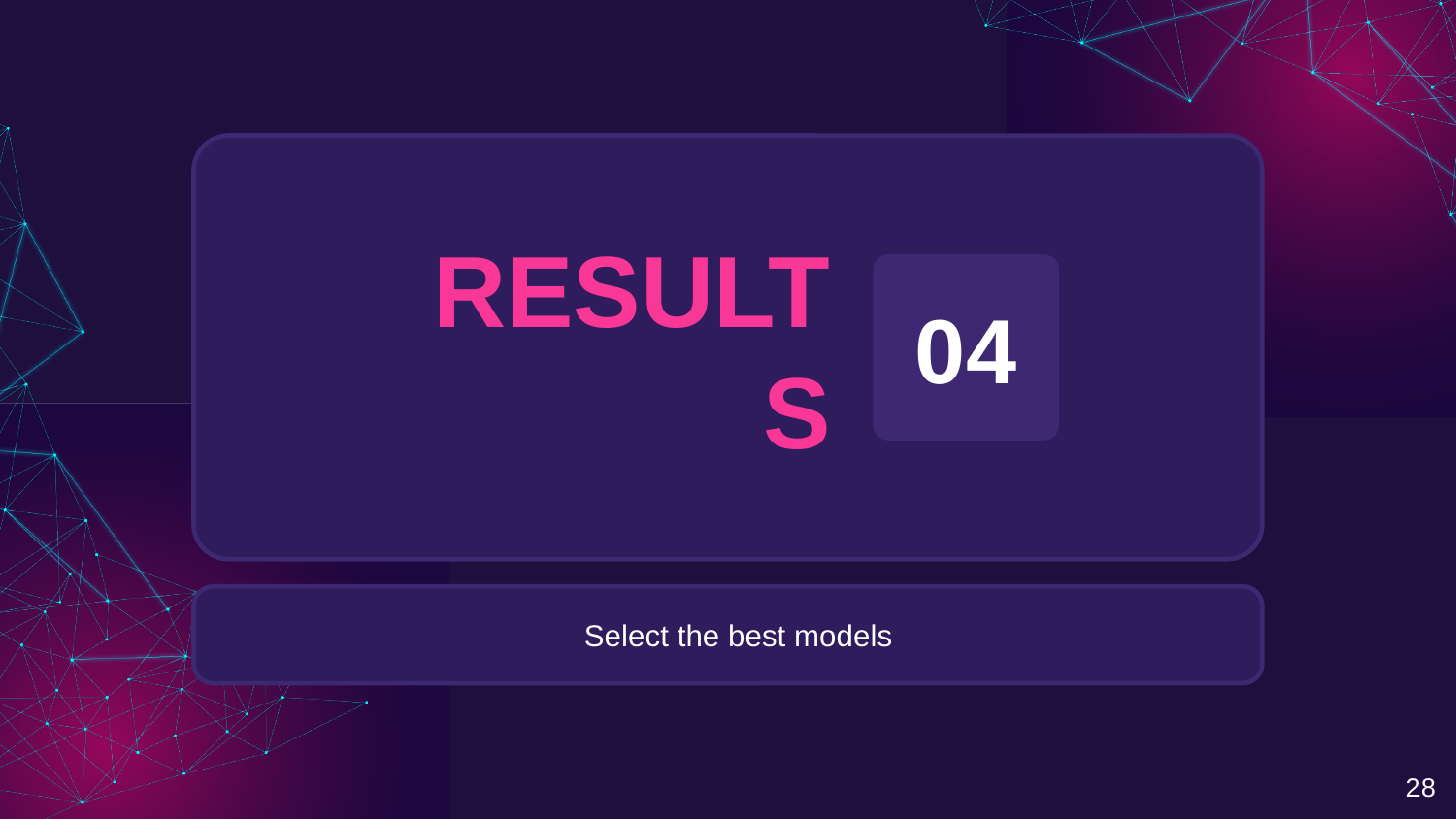

# RESULTS

04

Select the best models
28